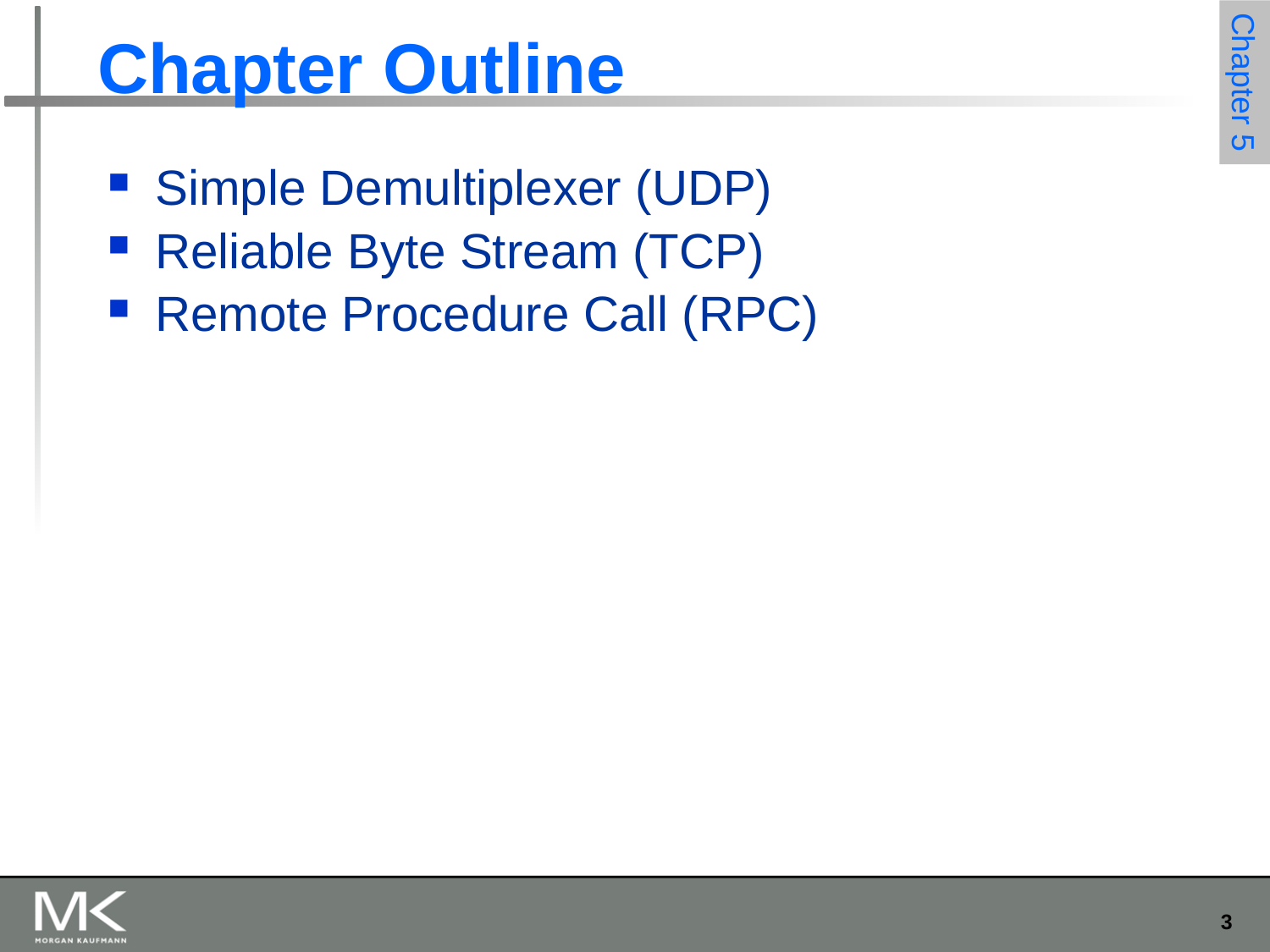

# Chapter Outline
Simple Demultiplexer (UDP)
Reliable Byte Stream (TCP)
Remote Procedure Call (RPC)